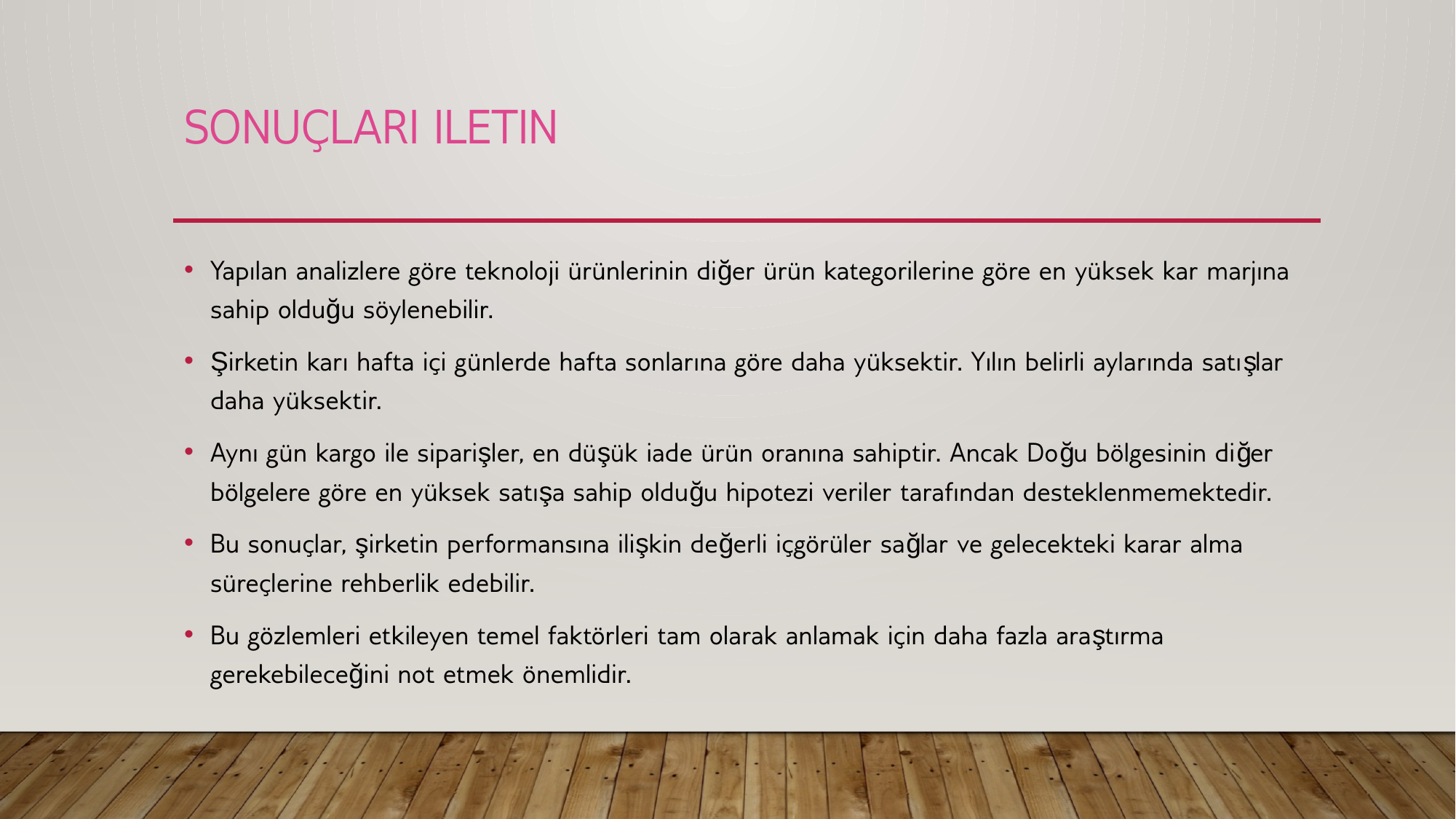

# Sonuçları iletin
Yapılan analizlere göre teknoloji ürünlerinin diğer ürün kategorilerine göre en yüksek kar marjına sahip olduğu söylenebilir.
Şirketin karı hafta içi günlerde hafta sonlarına göre daha yüksektir. Yılın belirli aylarında satışlar daha yüksektir.
Aynı gün kargo ile siparişler, en düşük iade ürün oranına sahiptir. Ancak Doğu bölgesinin diğer bölgelere göre en yüksek satışa sahip olduğu hipotezi veriler tarafından desteklenmemektedir.
Bu sonuçlar, şirketin performansına ilişkin değerli içgörüler sağlar ve gelecekteki karar alma süreçlerine rehberlik edebilir.
Bu gözlemleri etkileyen temel faktörleri tam olarak anlamak için daha fazla araştırma gerekebileceğini not etmek önemlidir.